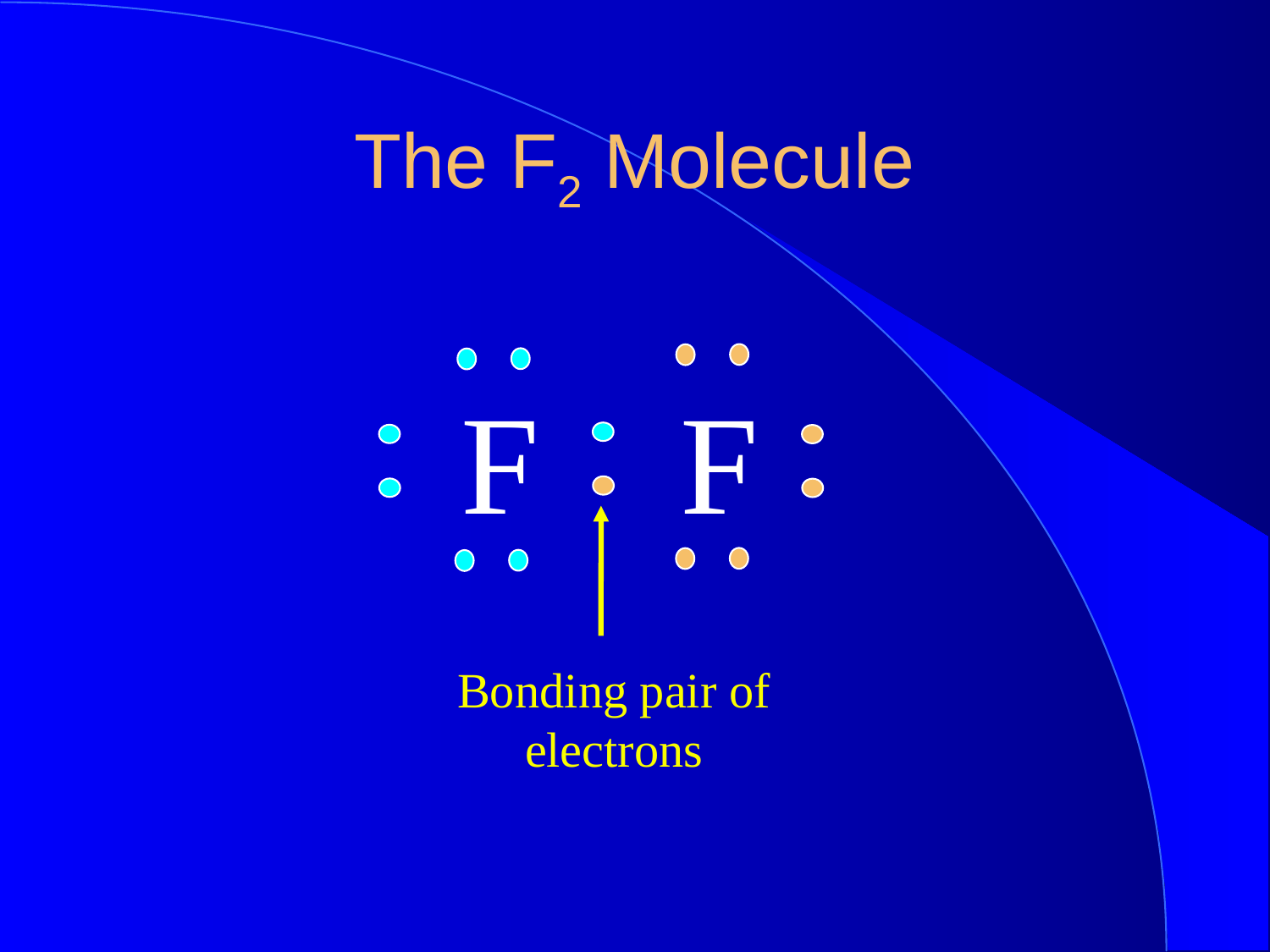

The F2 Molecule

F    F

Bonding pair of electrons